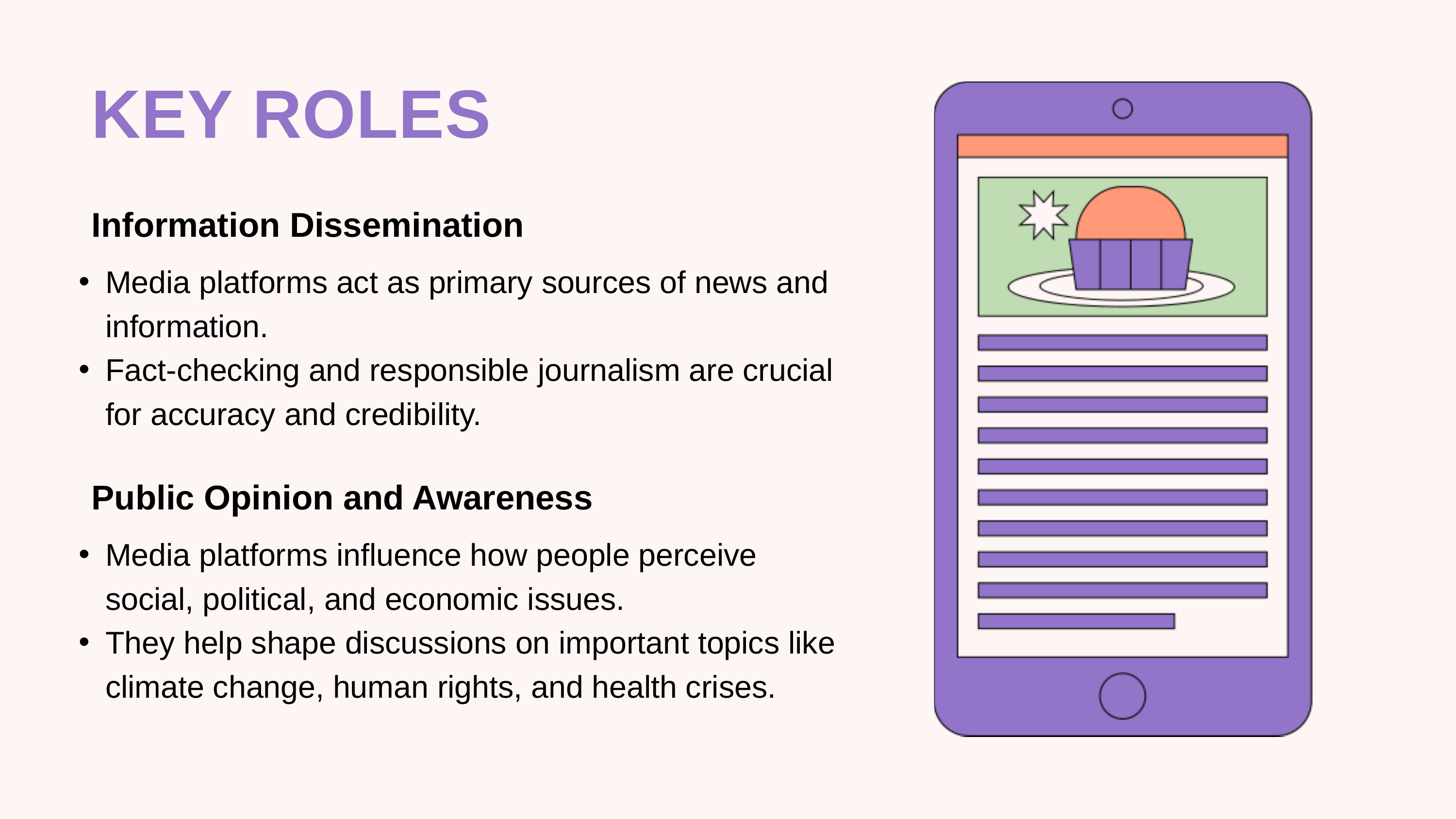

KEY ROLES

Information Dissemination
Media platforms act as primary sources of news and information.
Fact-checking and responsible journalism are crucial for accuracy and credibility.

Public Opinion and Awareness
Media platforms influence how people perceive social, political, and economic issues.
They help shape discussions on important topics like climate change, human rights, and health crises.